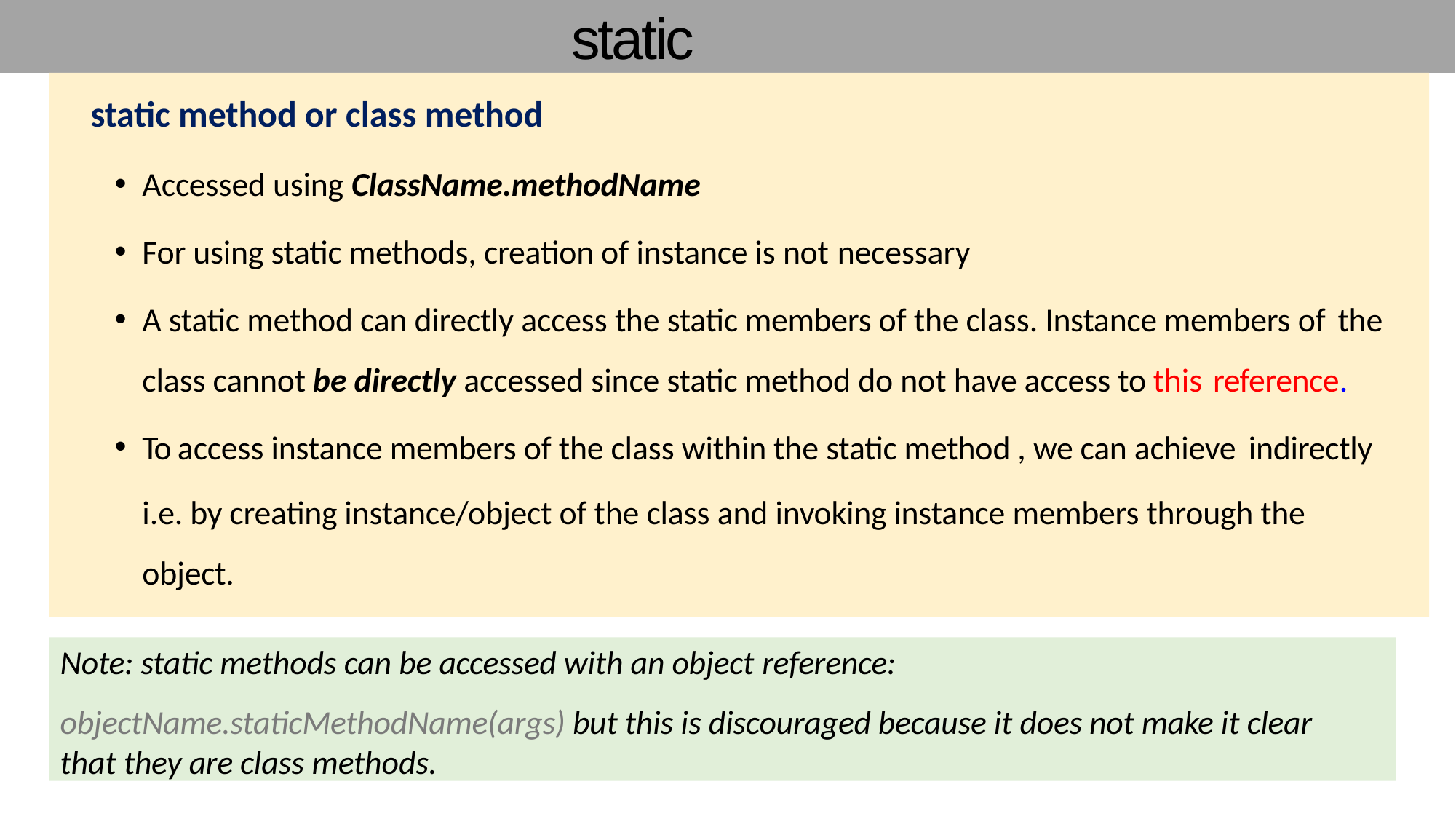

# static method

static method or class method
Accessed using ClassName.methodName
For using static methods, creation of instance is not necessary
A static method can directly access the static members of the class. Instance members of the
class cannot be directly accessed since static method do not have access to this reference.
To access instance members of the class within the static method , we can achieve indirectly
i.e. by creating instance/object of the class and invoking instance members through the  object.
Note: static methods can be accessed with an object reference:
objectName.staticMethodName(args) but this is discouraged because it does not make it clear  that they are class methods.